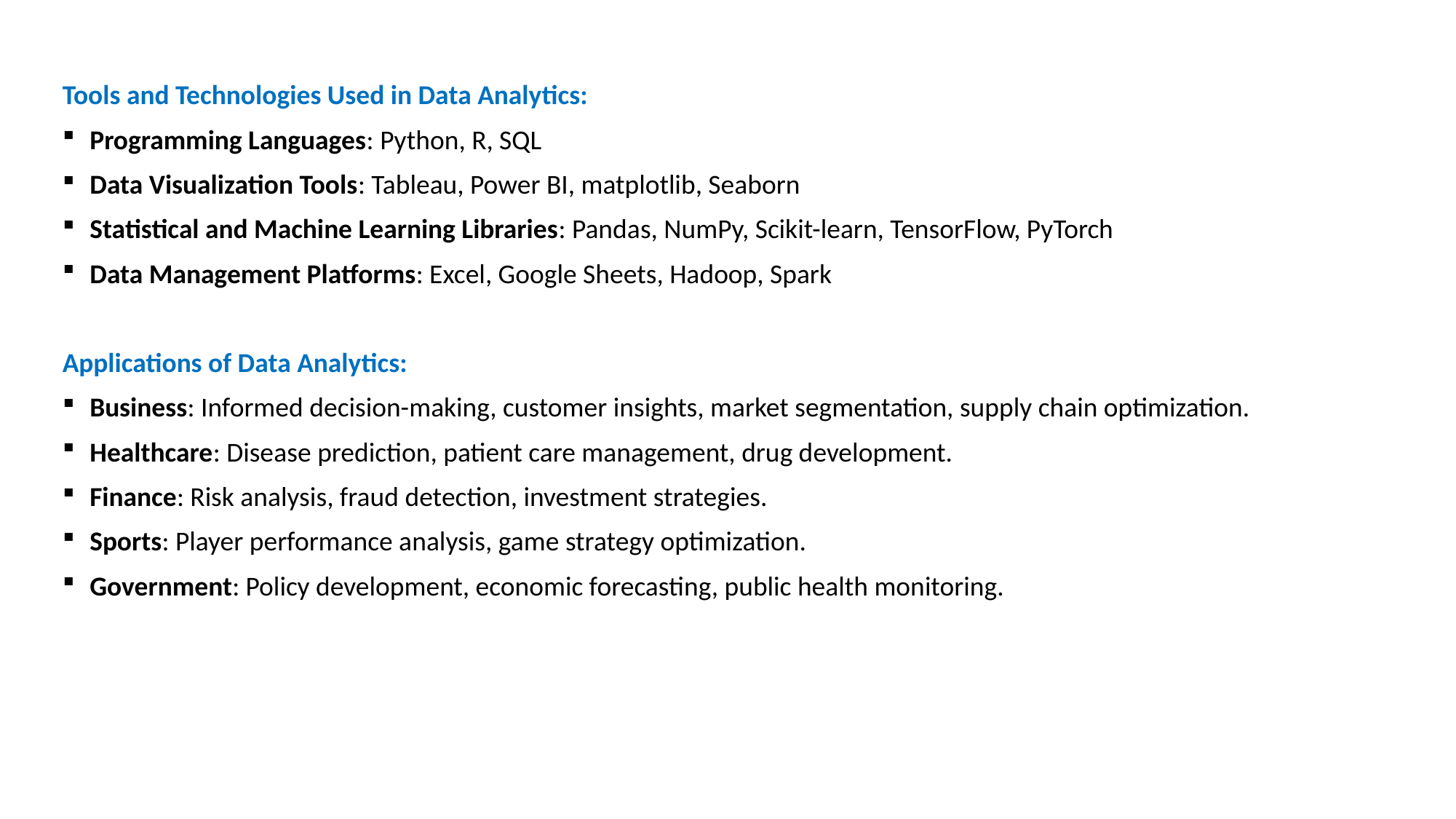

Tools and Technologies Used in Data Analytics:
Programming Languages: Python, R, SQL
Data Visualization Tools: Tableau, Power BI, matplotlib, Seaborn
Statistical and Machine Learning Libraries: Pandas, NumPy, Scikit-learn, TensorFlow, PyTorch
Data Management Platforms: Excel, Google Sheets, Hadoop, Spark

Applications of Data Analytics:
Business: Informed decision-making, customer insights, market segmentation, supply chain optimization.
Healthcare: Disease prediction, patient care management, drug development.
Finance: Risk analysis, fraud detection, investment strategies.
Sports: Player performance analysis, game strategy optimization.
Government: Policy development, economic forecasting, public health monitoring.